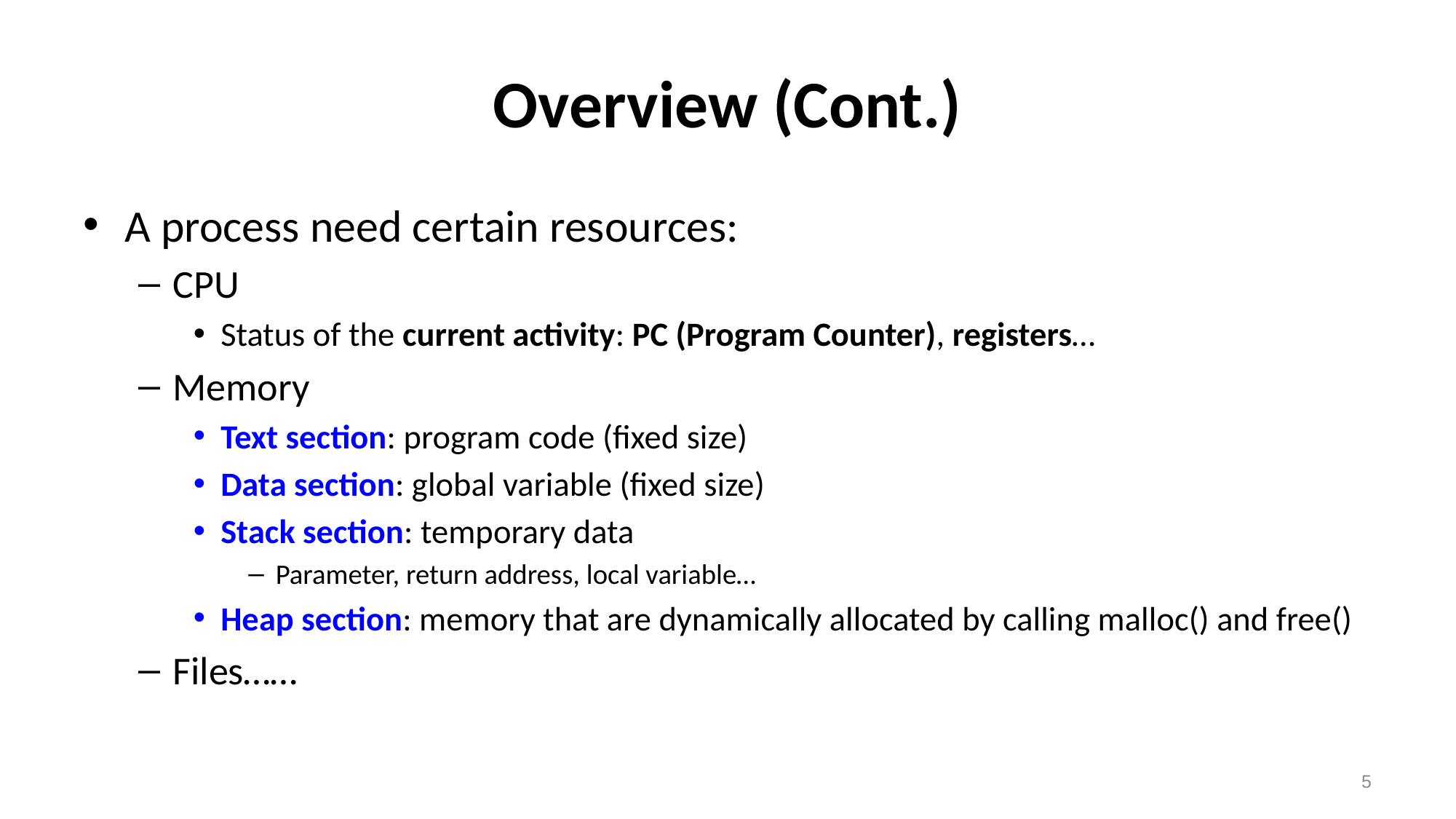

# Overview (Cont.)
A process need certain resources:
CPU
Status of the current activity: PC (Program Counter), registers…
Memory
Text section: program code (fixed size)
Data section: global variable (fixed size)
Stack section: temporary data
Parameter, return address, local variable…
Heap section: memory that are dynamically allocated by calling malloc() and free()
Files……

5